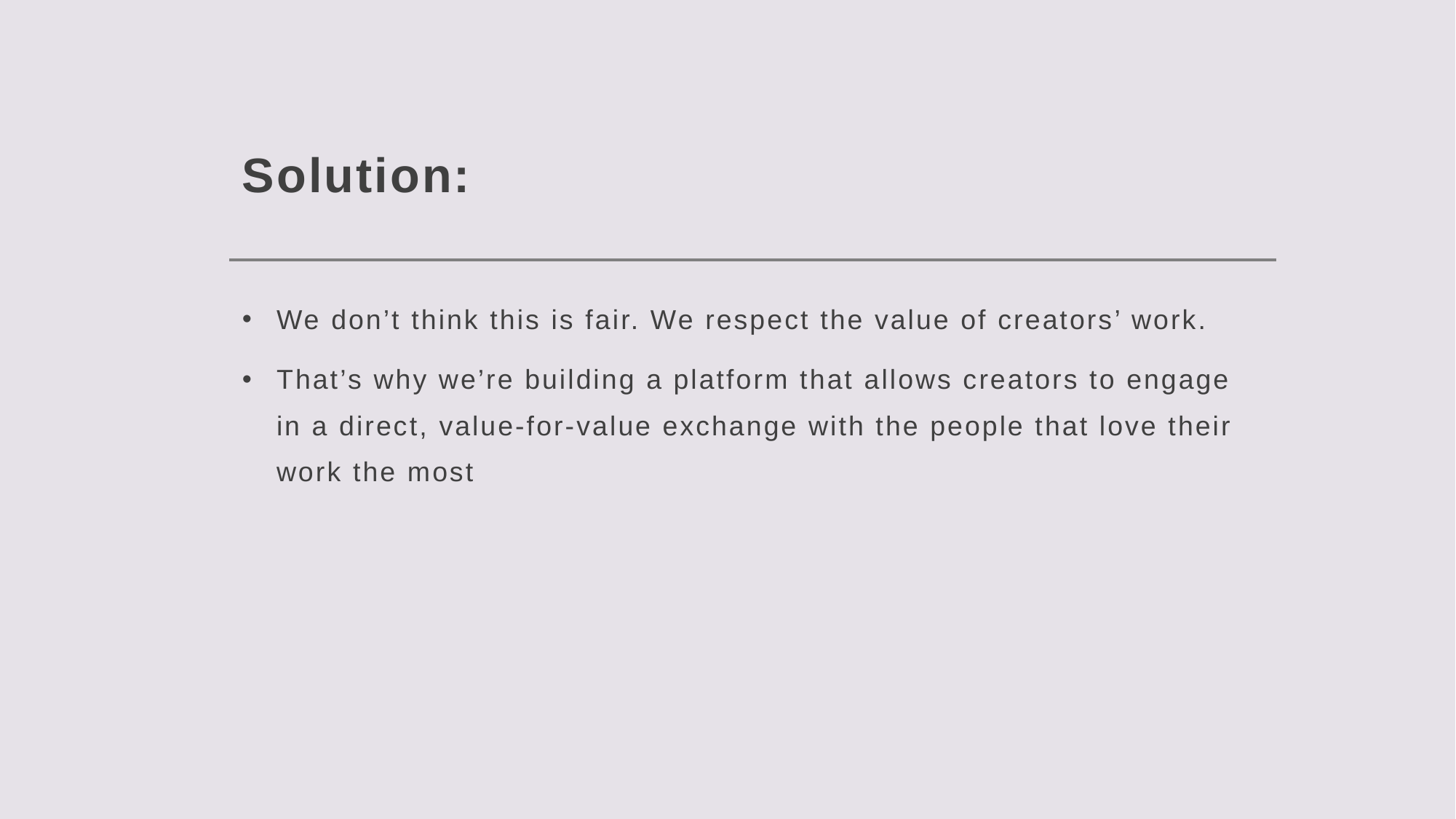

# Solution:
We don’t think this is fair. We respect the value of creators’ work.
That’s why we’re building a platform that allows creators to engage in a direct, value-for-value exchange with the people that love their work the most